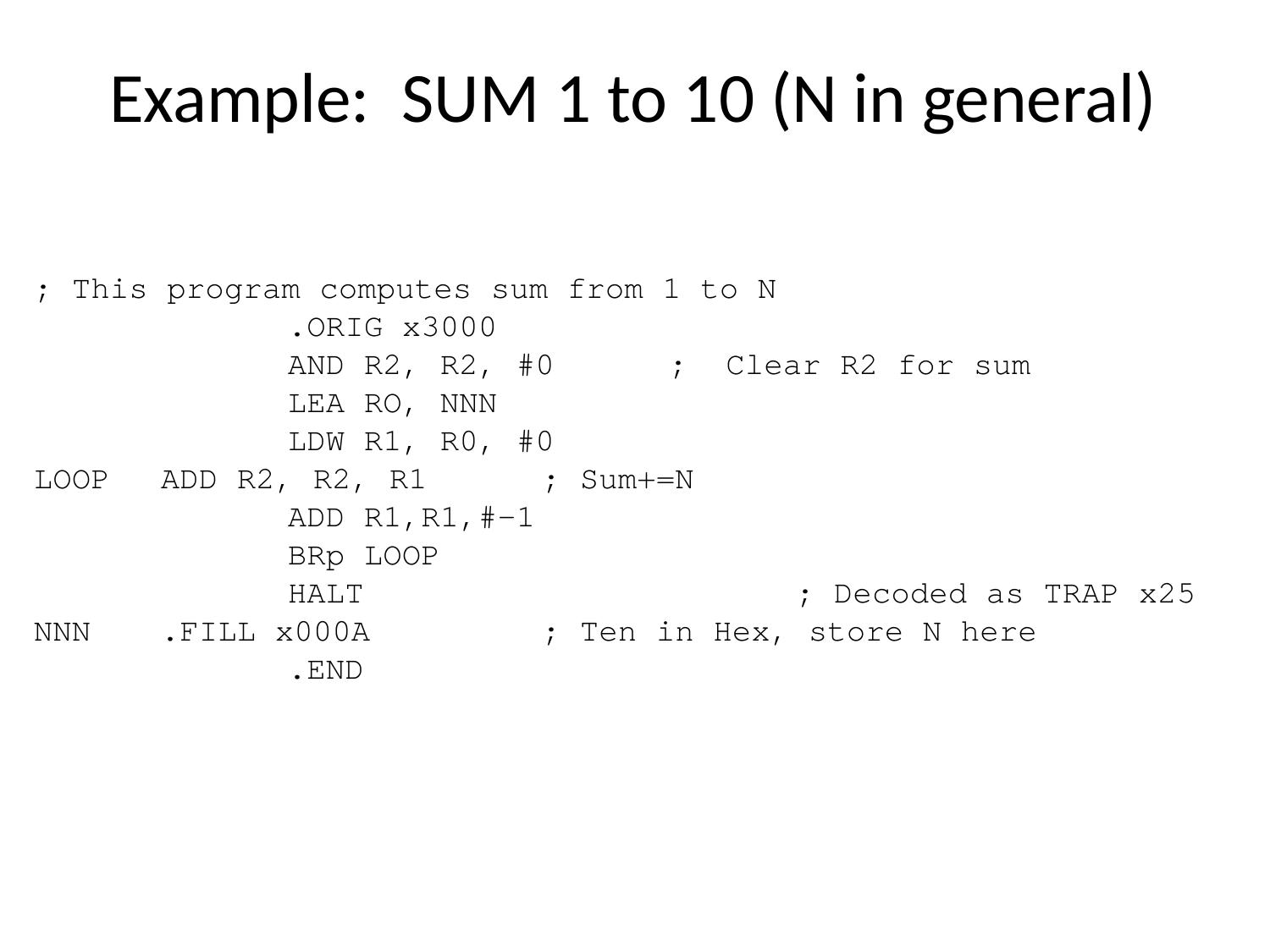

Example:  SUM 1 to 10 (N in general)
; This program computes sum from 1 to N
		.ORIG x3000
		AND R2, R2, #0 	;  Clear R2 for sum
		LEA RO, NNN
		LDW R1, R0, #0
LOOP 	ADD R2, R2, R1 	; Sum+=N
		ADD R1,R1,#-1
		BRp LOOP
		HALT 				; Decoded as TRAP x25
NNN 	.FILL x000A 		; Ten in Hex, store N here
		.END